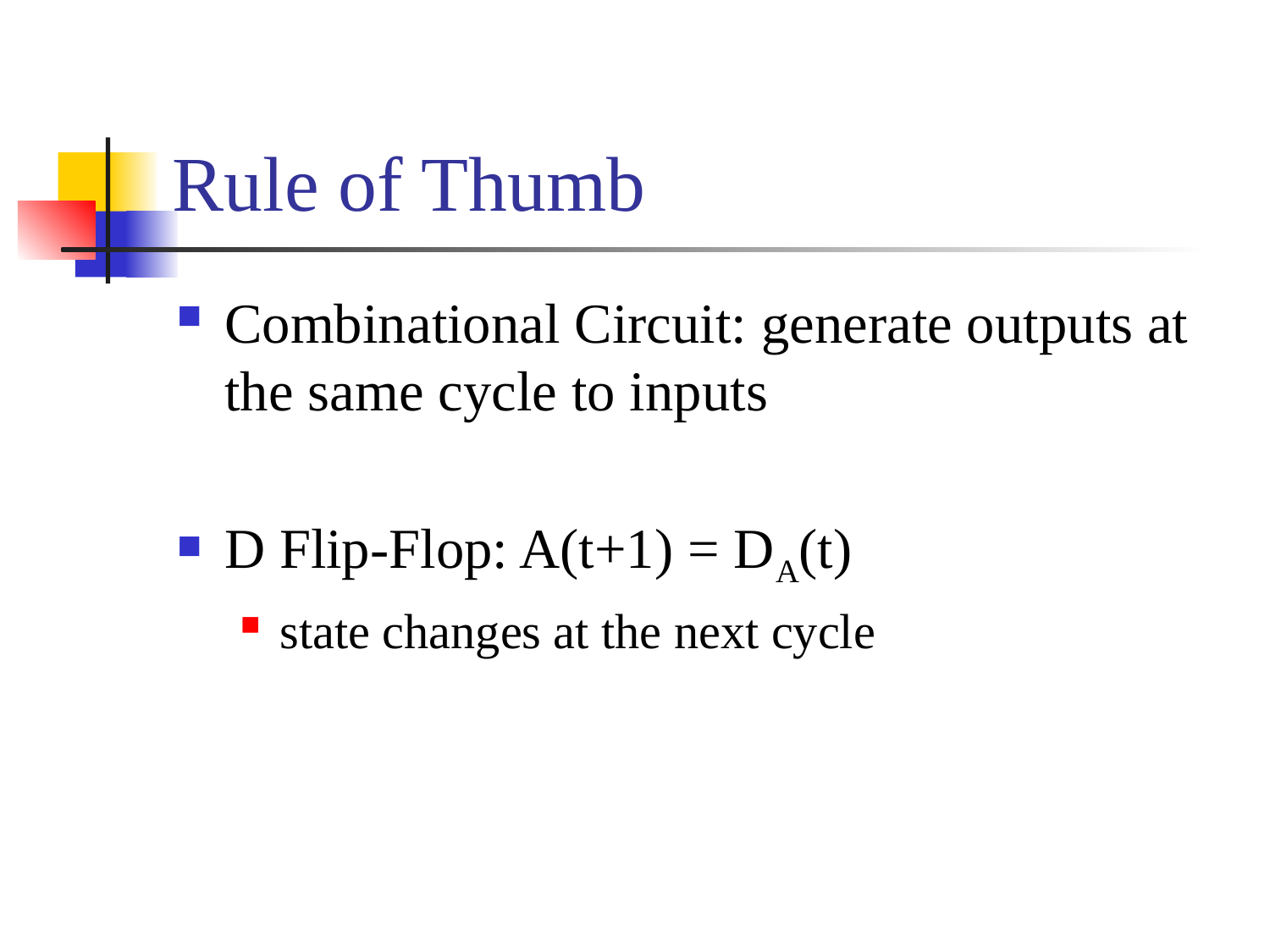

# Rule of Thumb
Combinational Circuit: generate outputs at the same cycle to inputs

D Flip-Flop: A(t+1) = DA(t)
state changes at the next cycle